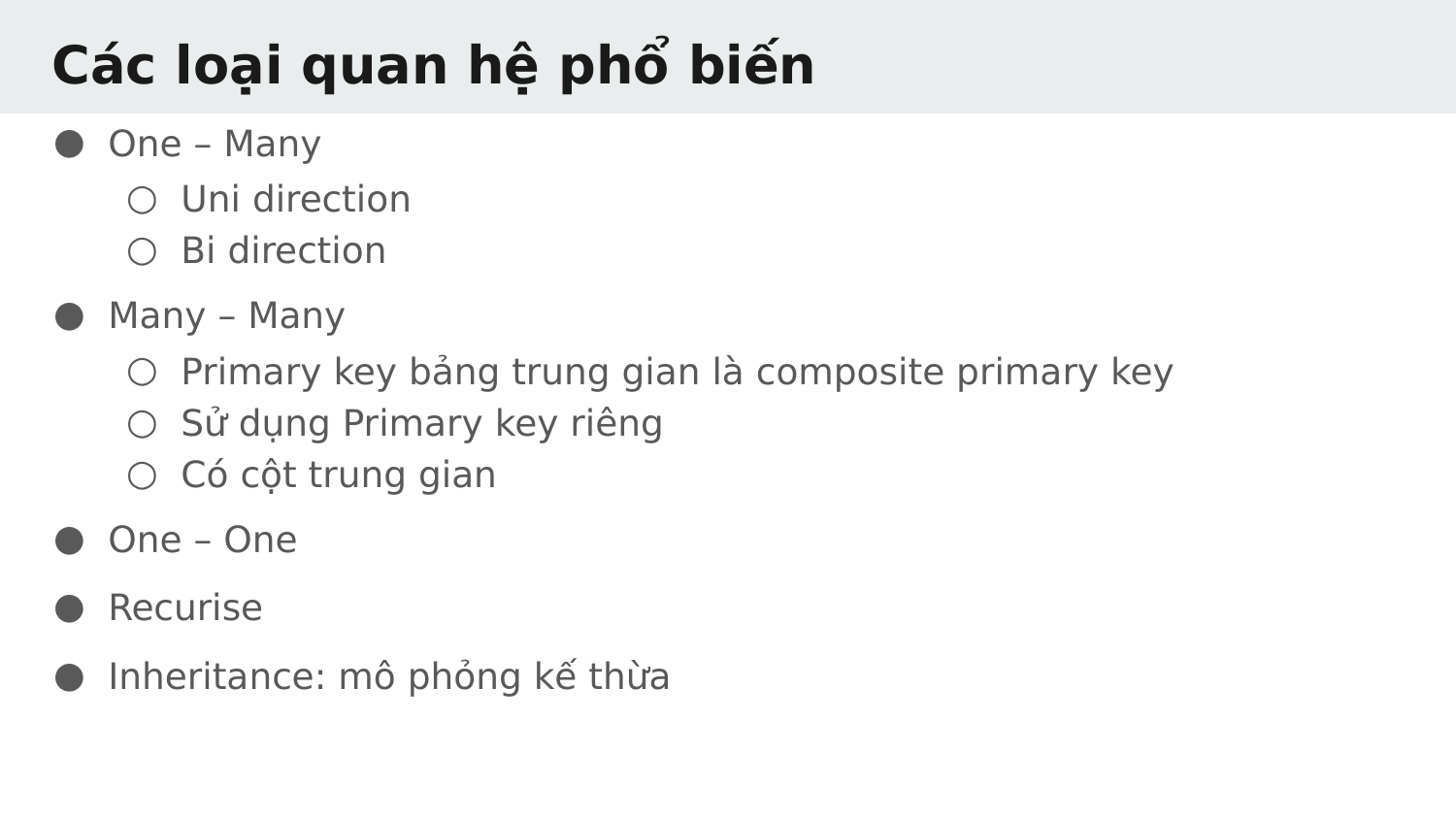

# Các loại quan hệ phổ biến
One – Many
Uni direction
Bi direction
Many – Many
Primary key bảng trung gian là composite primary key
Sử dụng Primary key riêng
Có cột trung gian
One – One
Recurise
Inheritance: mô phỏng kế thừa